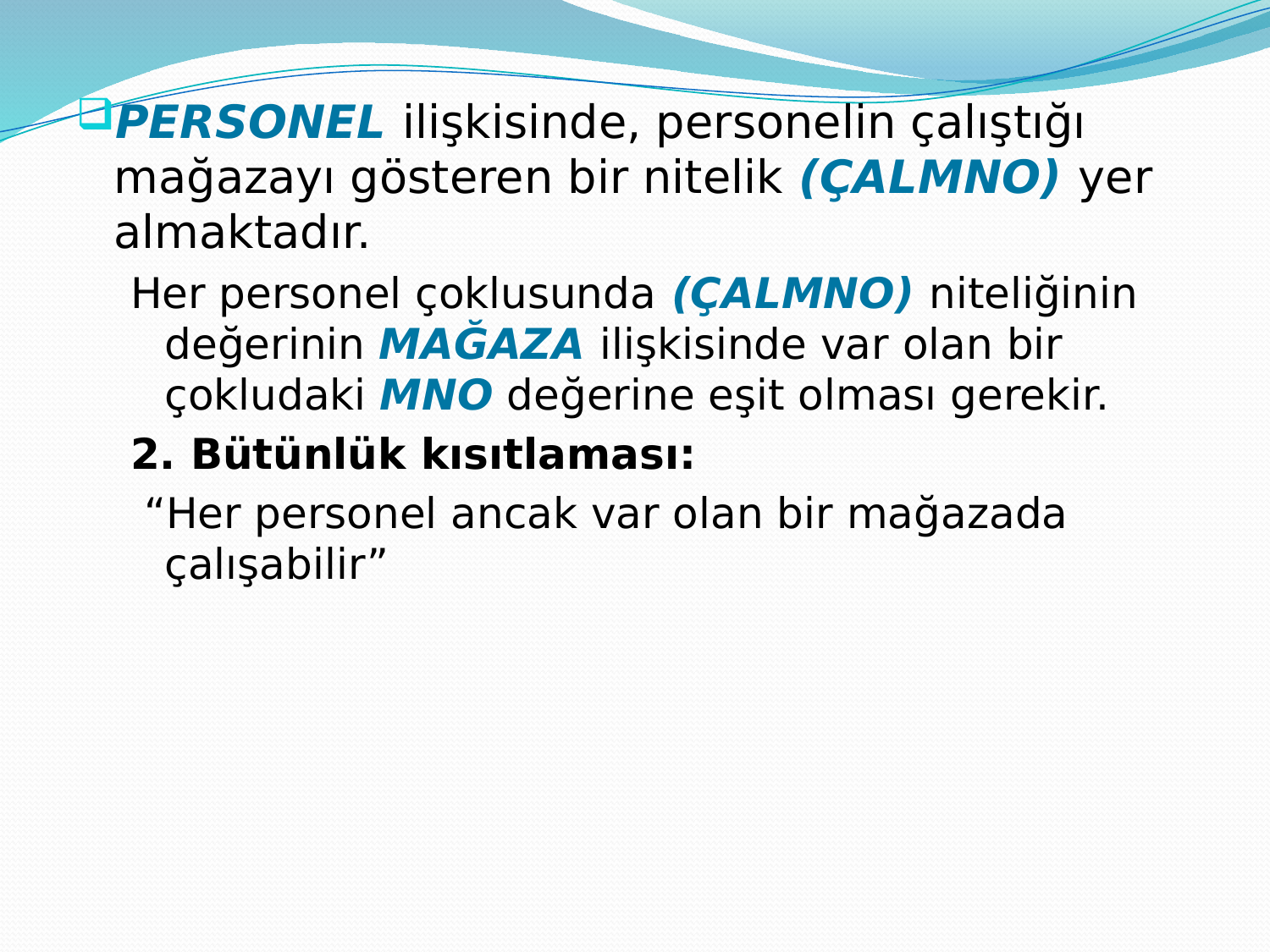

PERSONEL ilişkisinde, personelin çalıştığı mağazayı gösteren bir nitelik (ÇALMNO) yer almaktadır.
Her personel çoklusunda (ÇALMNO) niteliğinin değerinin MAĞAZA ilişkisinde var olan bir çokludaki MNO değerine eşit olması gerekir.
2. Bütünlük kısıtlaması:
 “Her personel ancak var olan bir mağazada çalışabilir”